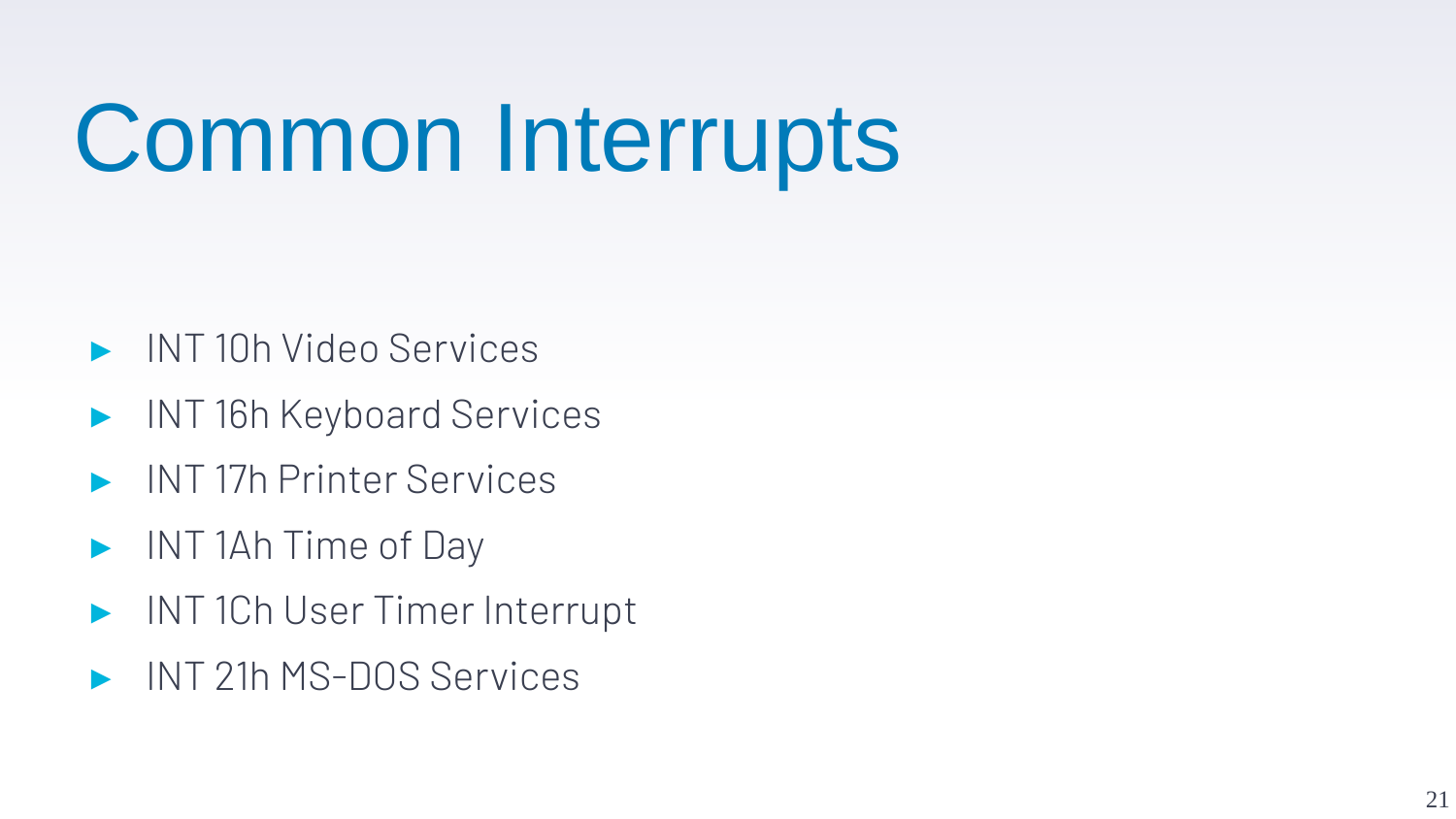

# Common Interrupts
INT 10h Video Services
INT 16h Keyboard Services
INT 17h Printer Services
INT 1Ah Time of Day
INT 1Ch User Timer Interrupt
INT 21h MS-DOS Services
21